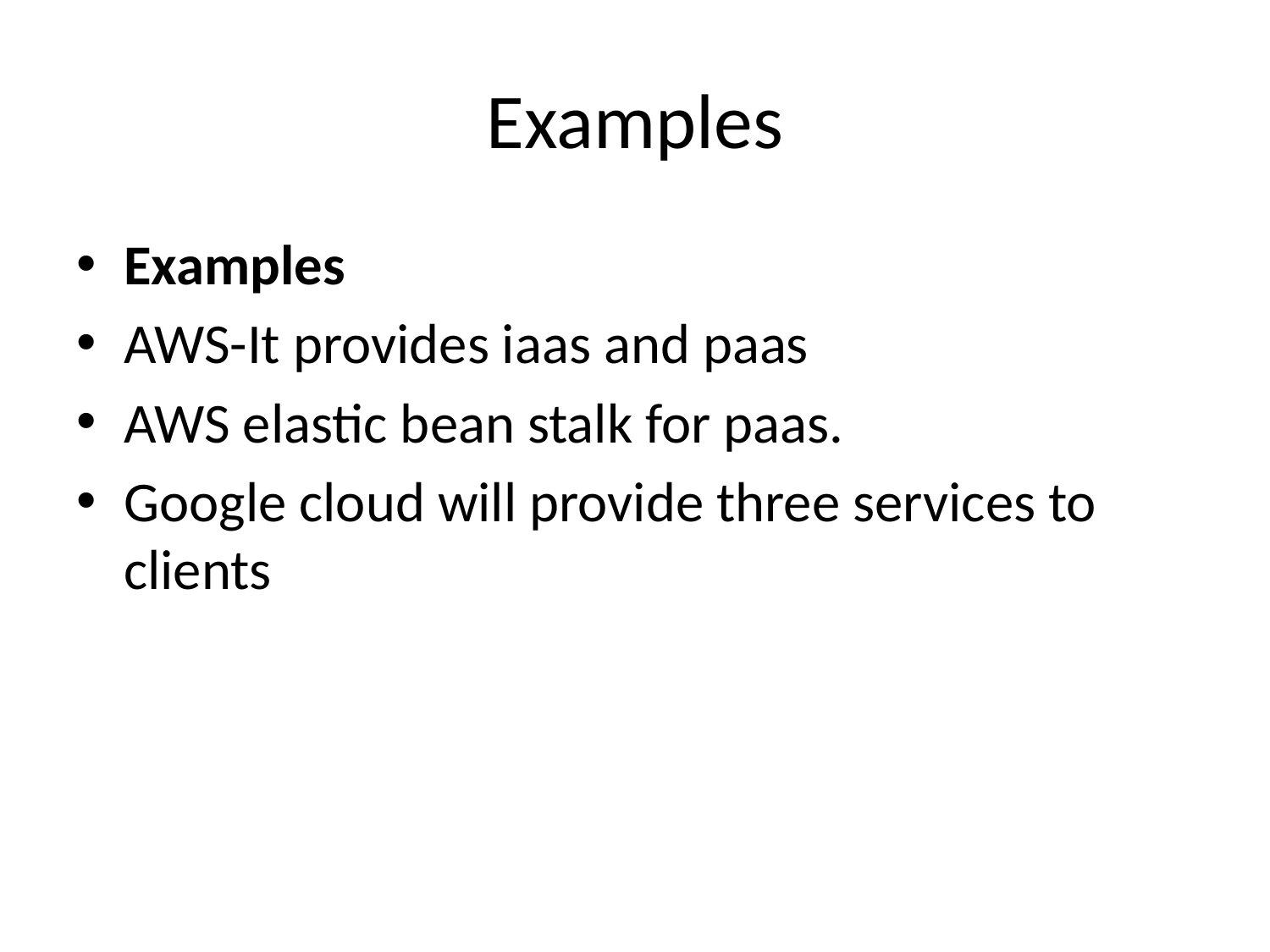

# Examples
Examples
AWS-It provides iaas and paas
AWS elastic bean stalk for paas.
Google cloud will provide three services to clients